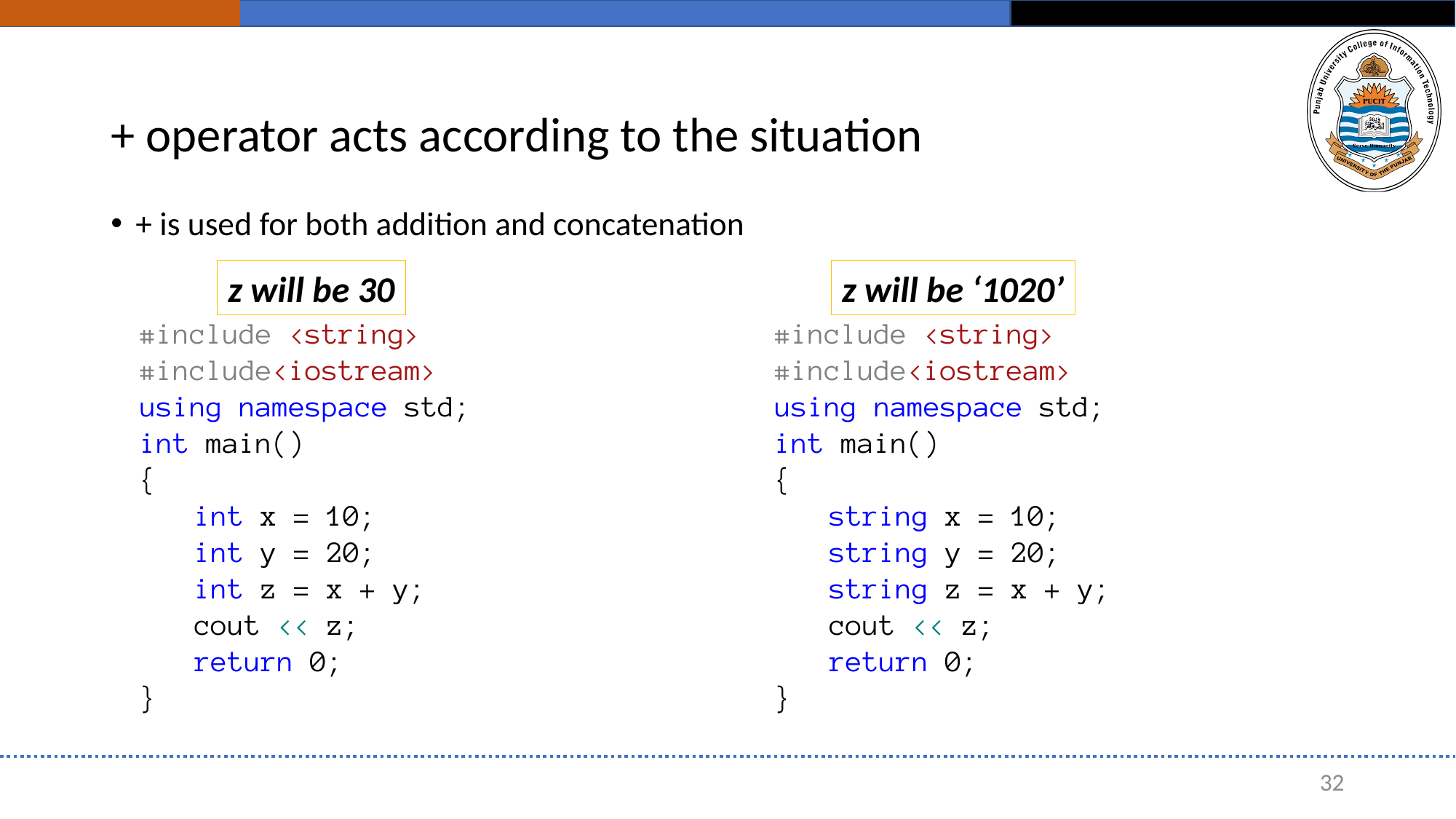

# + operator acts according to the situation
+ is used for both addition and concatenation
z will be 30
z will be ‘1020’
#include <string>
#include<iostream>
using namespace std;
int main()
{
int x = 10;
int y = 20;
int z = x + y;
cout << z;
return 0;
}
#include <string>
#include<iostream>
using namespace std;
int main()
{
string x = 10;
string y = 20;
string z = x + y;
cout << z;
return 0;
}
32